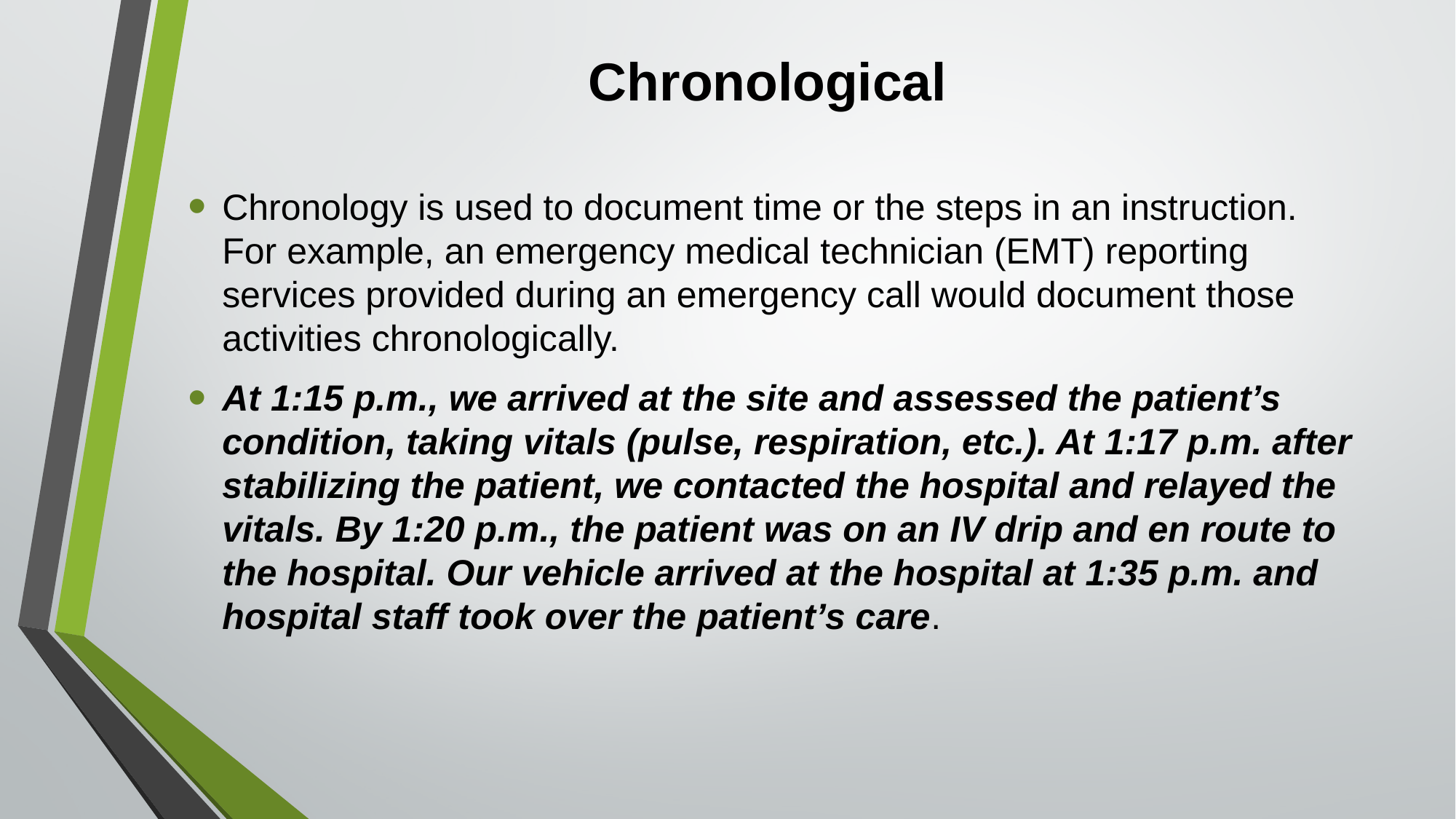

# Chronological
Chronology is used to document time or the steps in an instruction. For example, an emergency medical technician (EMT) reporting services provided during an emergency call would document those activities chronologically.
At 1:15 p.m., we arrived at the site and assessed the patient’s condition, taking vitals (pulse, respiration, etc.). At 1:17 p.m. after stabilizing the patient, we contacted the hospital and relayed the vitals. By 1:20 p.m., the patient was on an IV drip and en route to the hospital. Our vehicle arrived at the hospital at 1:35 p.m. and hospital staff took over the patient’s care.